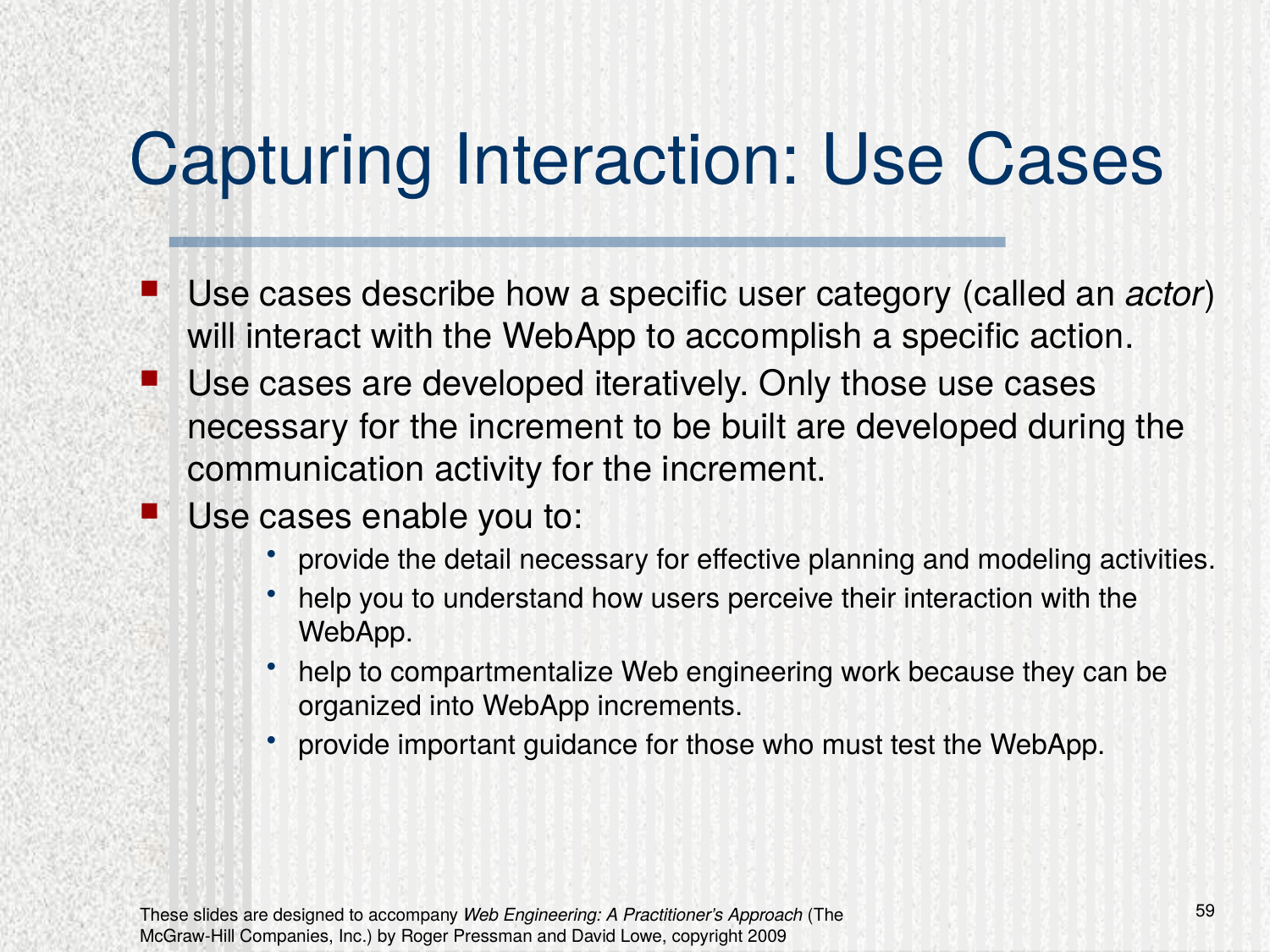

# Capturing Interaction: Use Cases
Use cases describe how a specific user category (called an actor) will interact with the WebApp to accomplish a specific action.
Use cases are developed iteratively. Only those use cases necessary for the increment to be built are developed during the communication activity for the increment.
Use cases enable you to:
provide the detail necessary for effective planning and modeling activities.
help you to understand how users perceive their interaction with the WebApp.
help to compartmentalize Web engineering work because they can be organized into WebApp increments.
provide important guidance for those who must test the WebApp.
59
These slides are designed to accompany Web Engineering: A Practitioner’s Approach (The McGraw-Hill Companies, Inc.) by Roger Pressman and David Lowe, copyright 2009